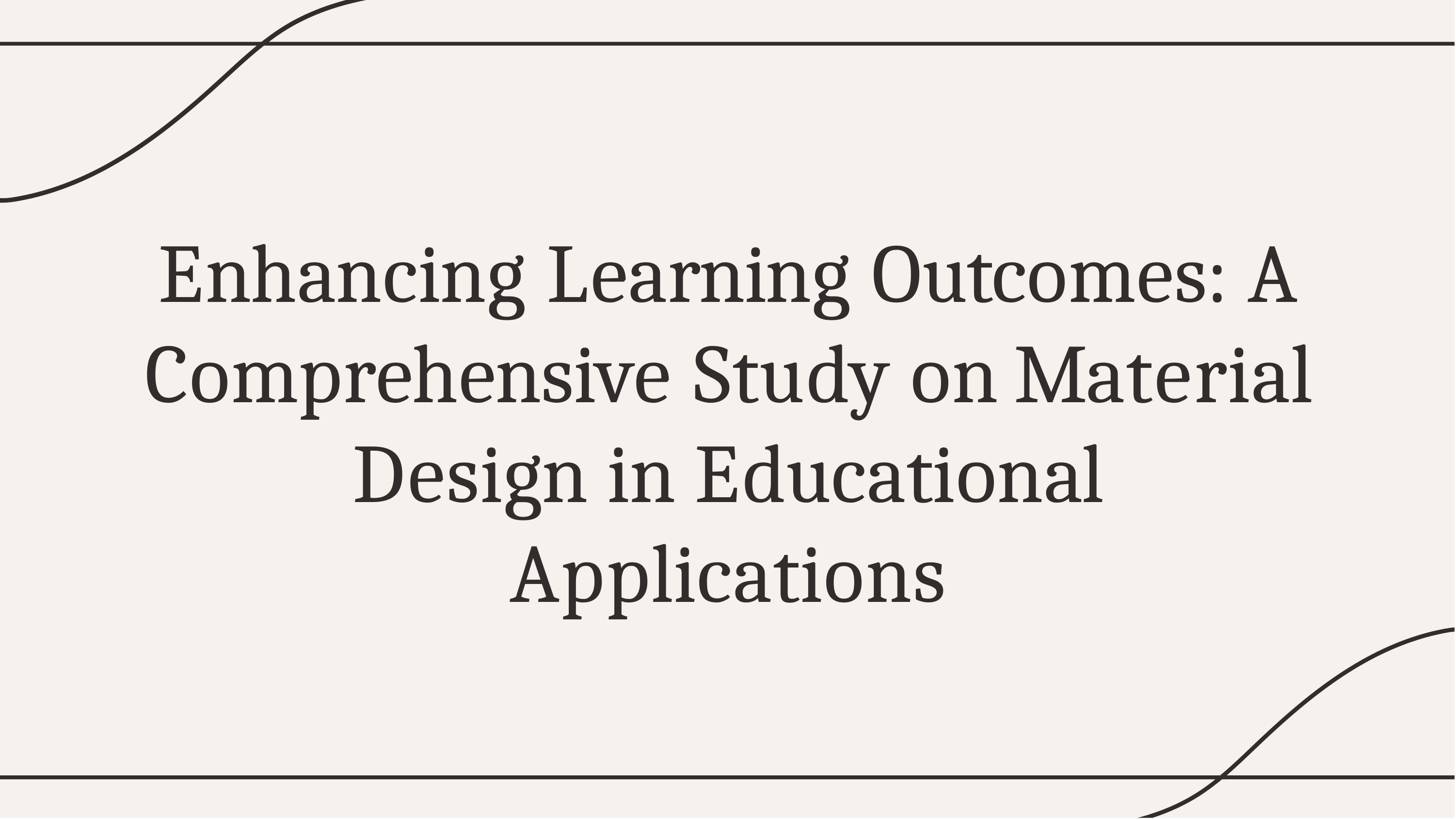

# Enhancing Learning Outcomes: A Comprehensive Study on Material Design in Educational Applications